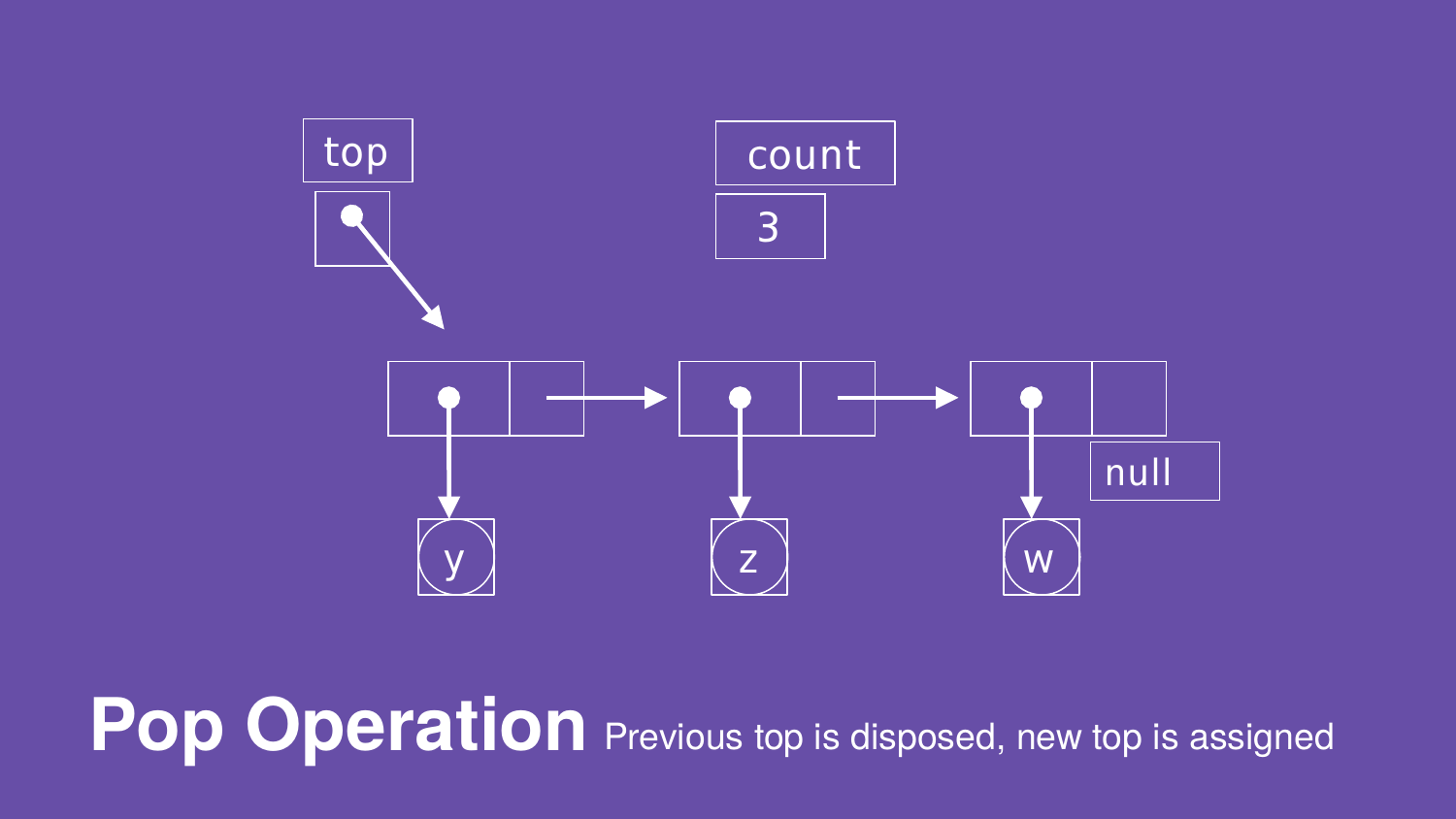

top
count

3

null
y

z

w

Pop Operation
Previous top is disposed, new top is assigned